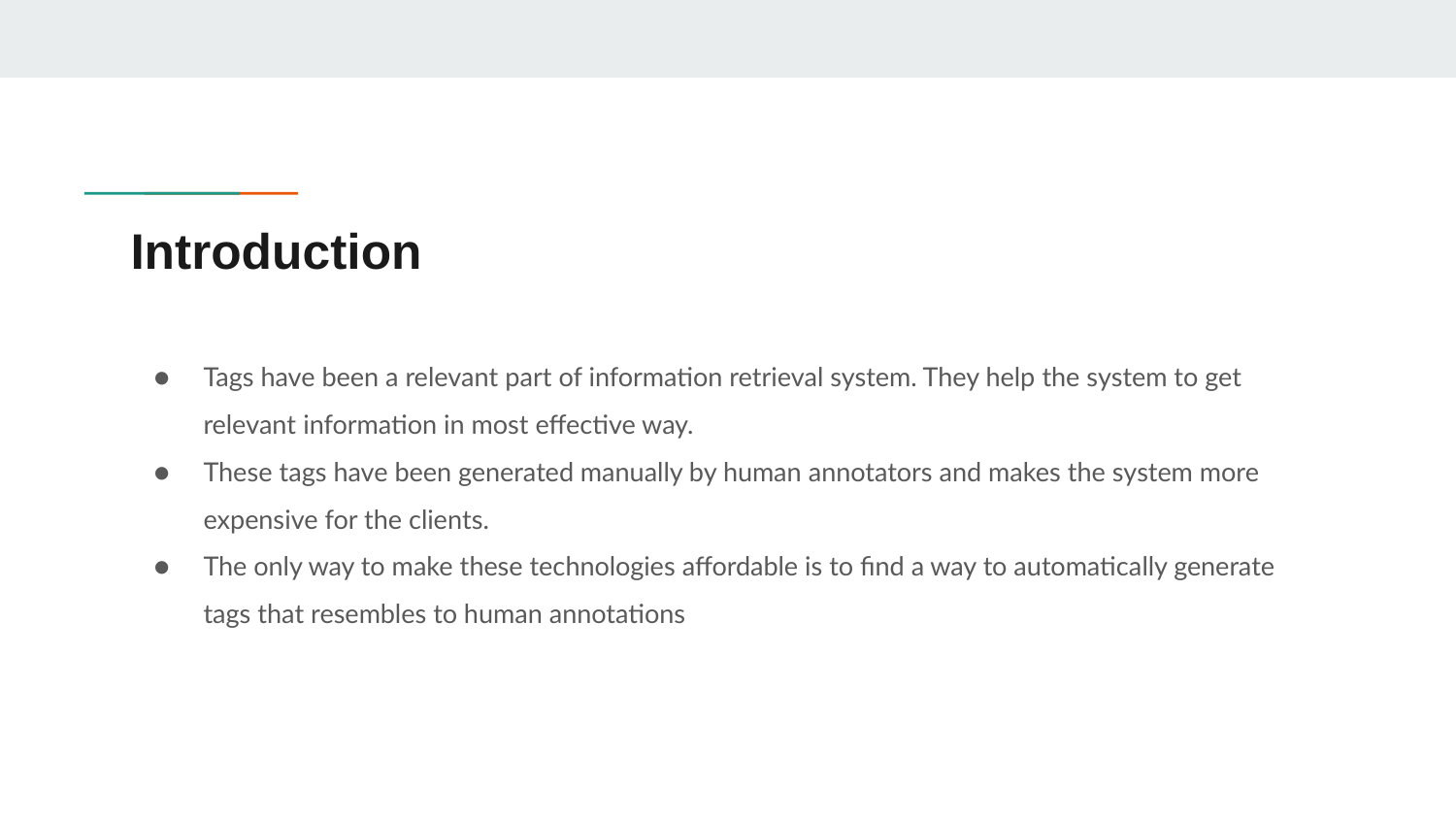

# Introduction
Tags have been a relevant part of information retrieval system. They help the system to get relevant information in most effective way.
These tags have been generated manually by human annotators and makes the system more expensive for the clients.
The only way to make these technologies affordable is to find a way to automatically generate tags that resembles to human annotations